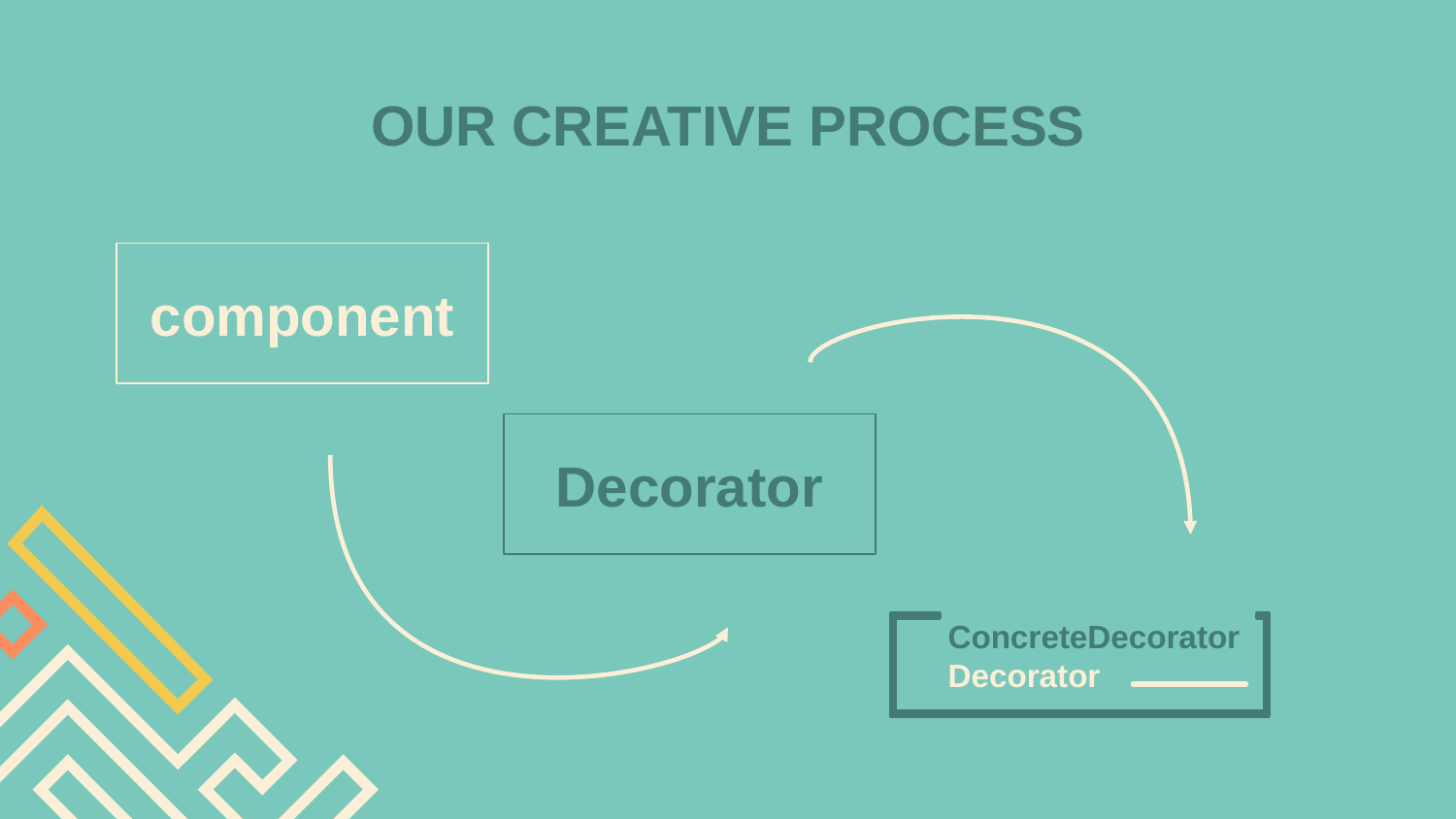

# OUR CREATIVE PROCESS
component

Decorator

ConcreteDecorator
Decorator